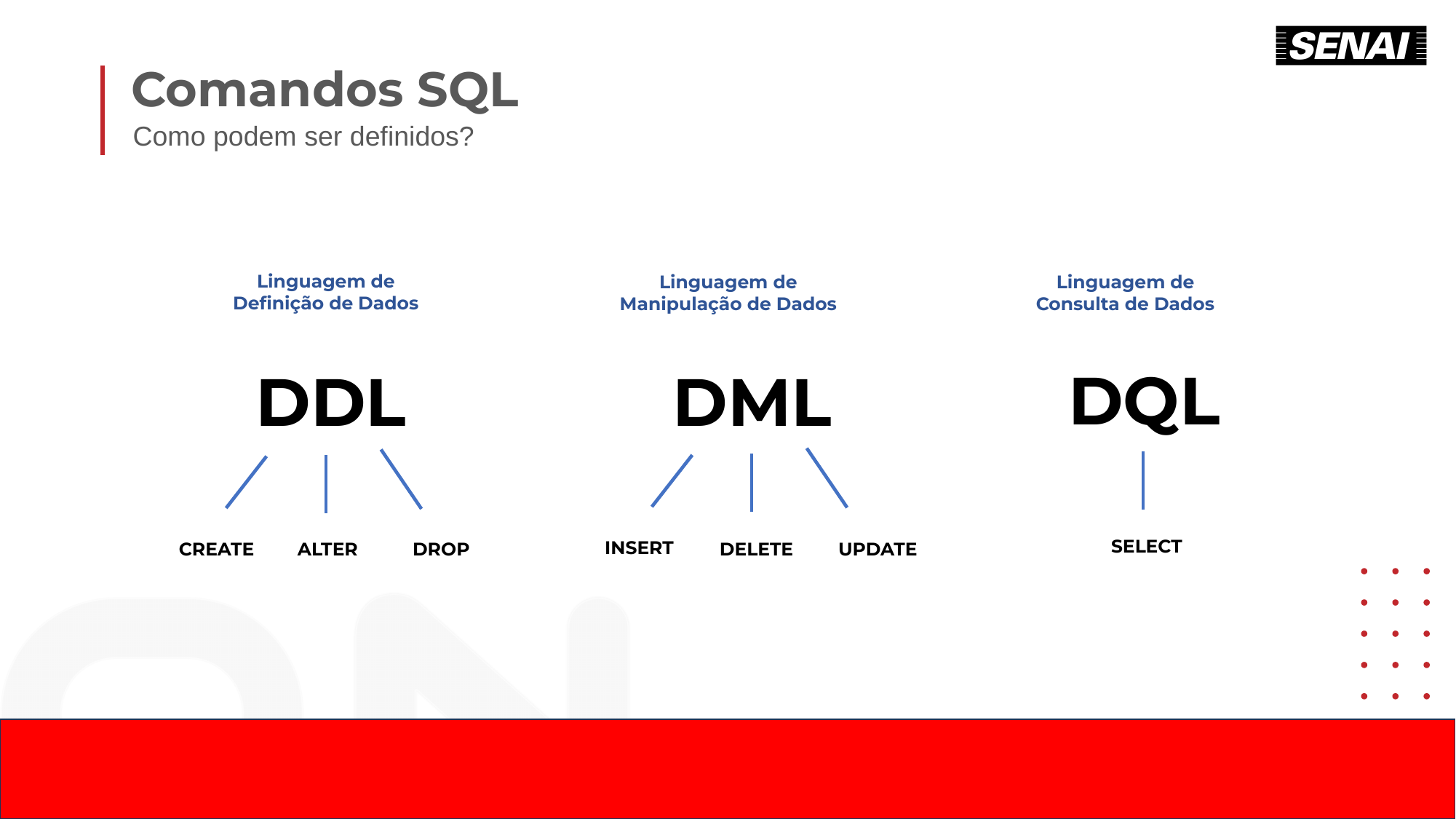

Comandos SQL
Como podem ser definidos?
Linguagem de Definição de Dados
Linguagem de Manipulação de Dados
Linguagem de Consulta de Dados
DQL
SELECT
DDL
ALTER
CREATE
DROP
DML
INSERT
DELETE
UPDATE